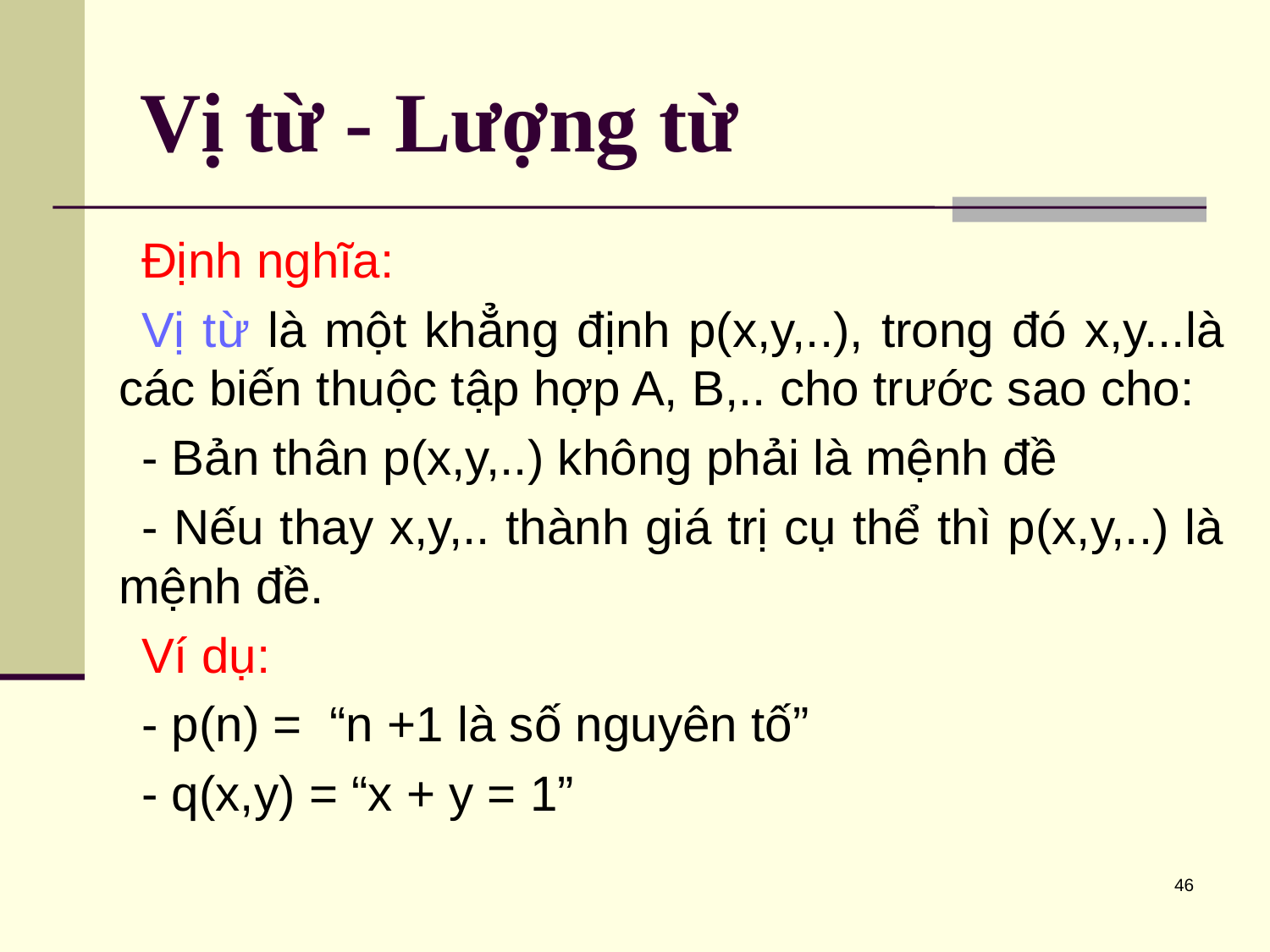

# Vị từ - Lượng từ
Định nghĩa:
Vị từ là một khẳng định p(x,y,..), trong đó x,y...là các biến thuộc tập hợp A, B,.. cho trước sao cho:
- Bản thân p(x,y,..) không phải là mệnh đề
- Nếu thay x,y,.. thành giá trị cụ thể thì p(x,y,..) là mệnh đề.
Ví dụ:
- p(n) =  “n +1 là số nguyên tố”
- q(x,y) = “x + y = 1”
46